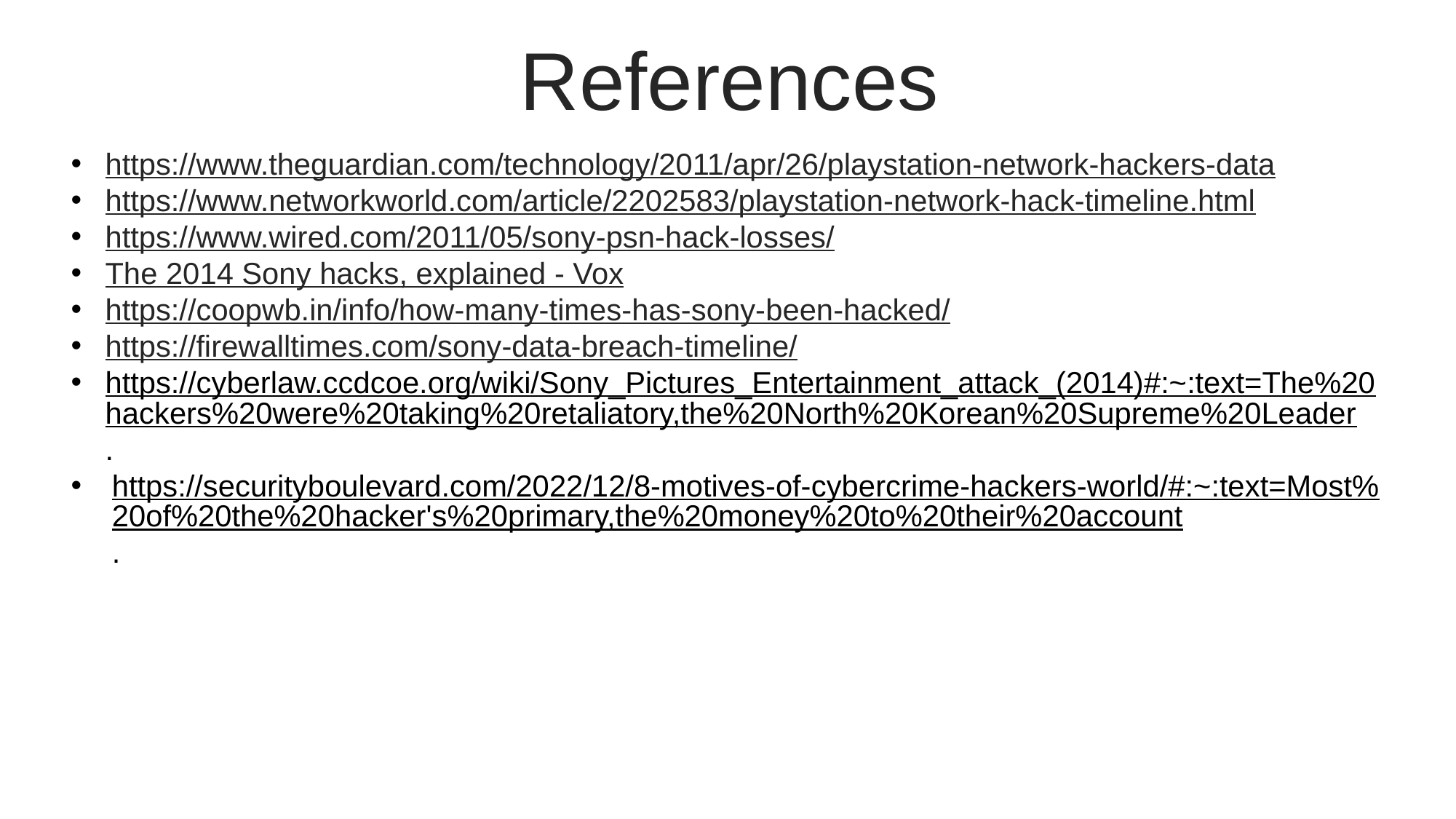

References
https://www.theguardian.com/technology/2011/apr/26/playstation-network-hackers-data
https://www.networkworld.com/article/2202583/playstation-network-hack-timeline.html
https://www.wired.com/2011/05/sony-psn-hack-losses/
The 2014 Sony hacks, explained - Vox
https://coopwb.in/info/how-many-times-has-sony-been-hacked/
https://firewalltimes.com/sony-data-breach-timeline/
https://cyberlaw.ccdcoe.org/wiki/Sony_Pictures_Entertainment_attack_(2014)#:~:text=The%20hackers%20were%20taking%20retaliatory,the%20North%20Korean%20Supreme%20Leader.
https://securityboulevard.com/2022/12/8-motives-of-cybercrime-hackers-world/#:~:text=Most%20of%20the%20hacker's%20primary,the%20money%20to%20their%20account.